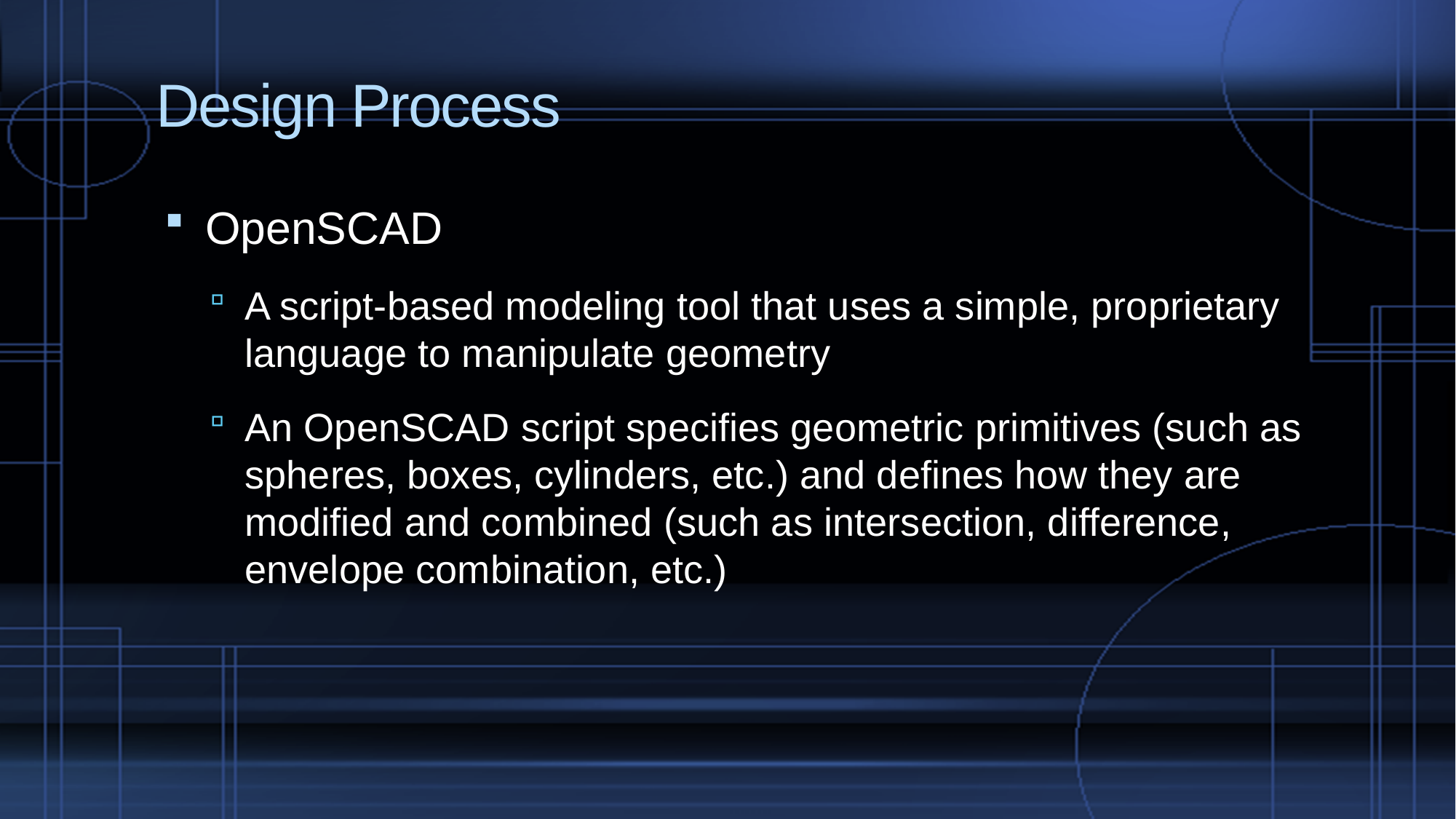

# Design Process
OpenSCAD
A script-based modeling tool that uses a simple, proprietary language to manipulate geometry
An OpenSCAD script specifies geometric primitives (such as spheres, boxes, cylinders, etc.) and defines how they are modified and combined (such as intersection, difference, envelope combination, etc.)